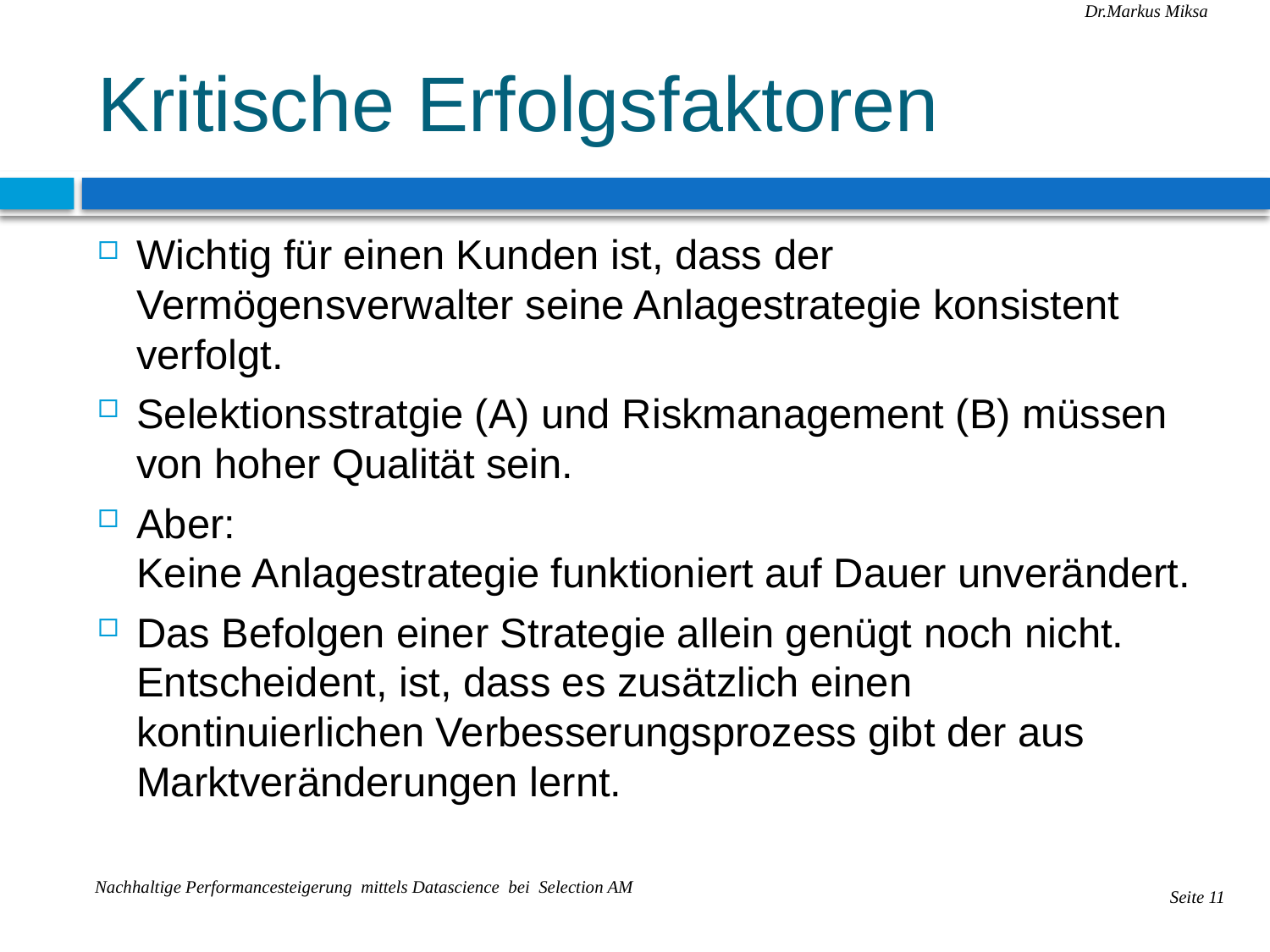

# Kritische Erfolgsfaktoren
Wichtig für einen Kunden ist, dass der Vermögensverwalter seine Anlagestrategie konsistent verfolgt.
Selektionsstratgie (A) und Riskmanagement (B) müssen von hoher Qualität sein.
Aber:
Keine Anlagestrategie funktioniert auf Dauer unverändert.
Das Befolgen einer Strategie allein genügt noch nicht. Entscheident, ist, dass es zusätzlich einen kontinuierlichen Verbesserungsprozess gibt der aus Marktveränderungen lernt.